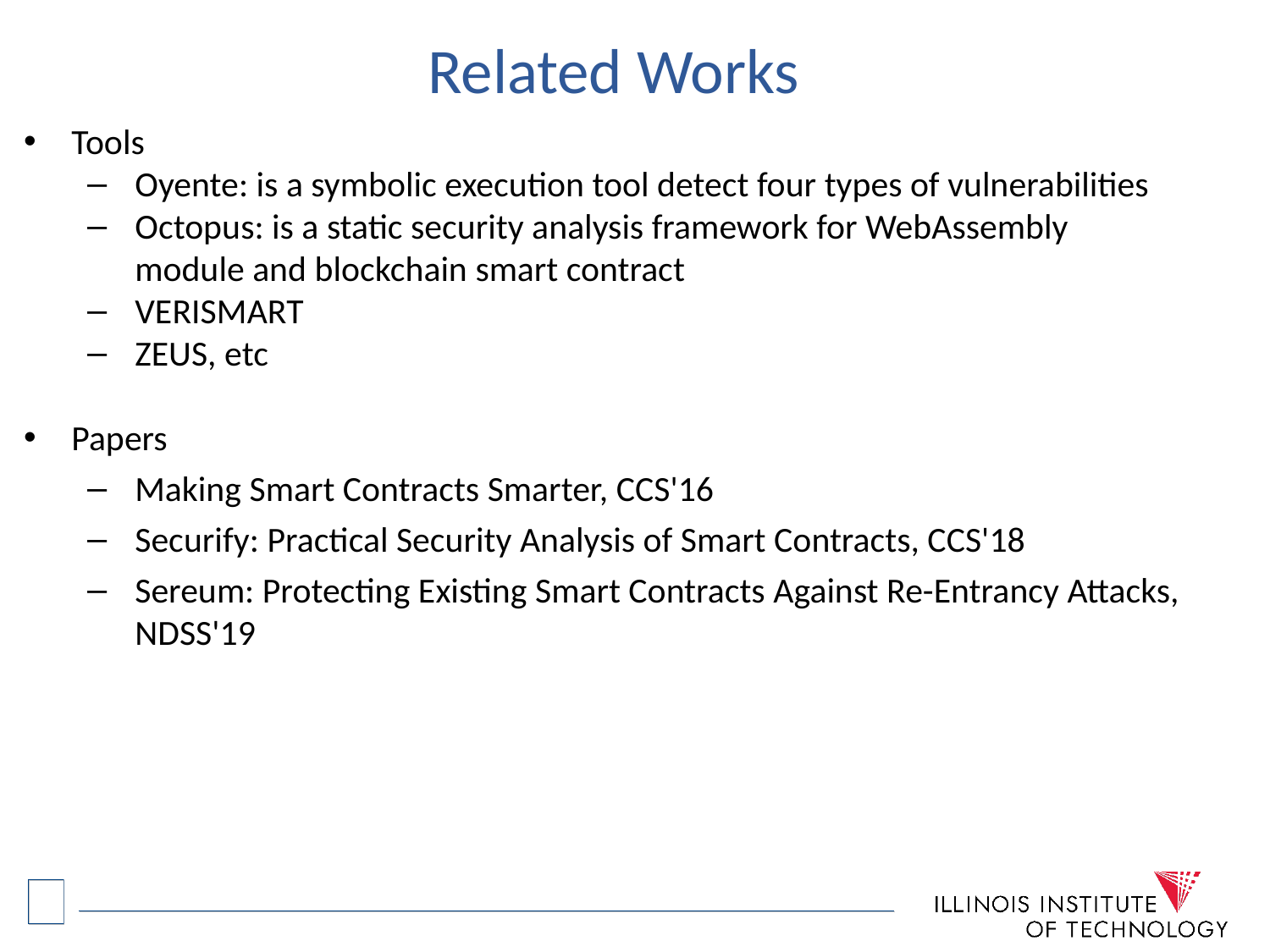

# Related Works
Tools
Oyente: is a symbolic execution tool detect four types of vulnerabilities
Octopus: is a static security analysis framework for WebAssembly module and blockchain smart contract
VERISMART
ZEUS, etc

Papers
Making Smart Contracts Smarter, CCS'16
Securify: Practical Security Analysis of Smart Contracts, CCS'18
Sereum: Protecting Existing Smart Contracts Against Re-Entrancy Attacks, NDSS'19

6